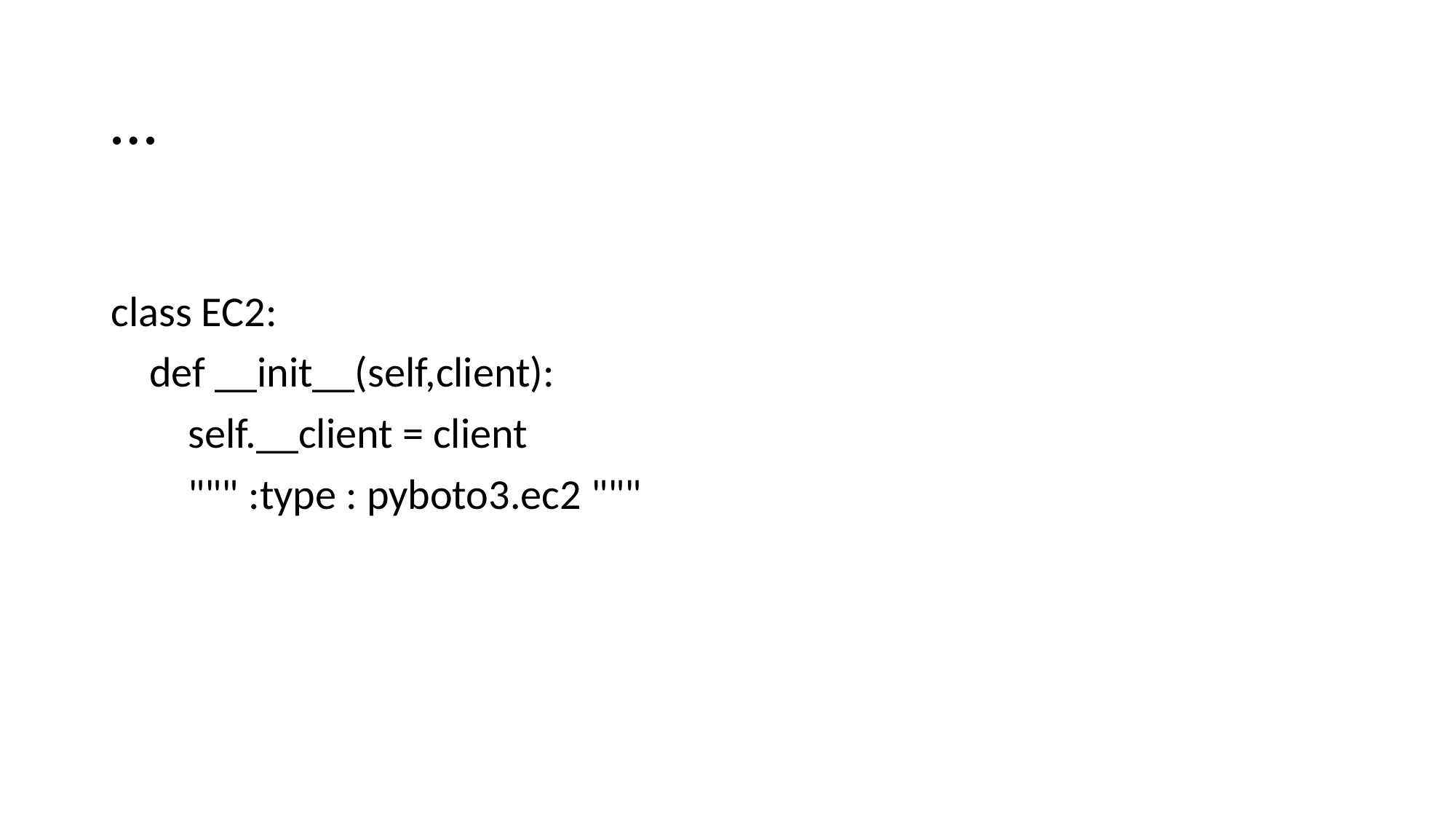

# …

class EC2:
    def __init__(self,client):
        self.__client = client
        """ :type : pyboto3.ec2 """